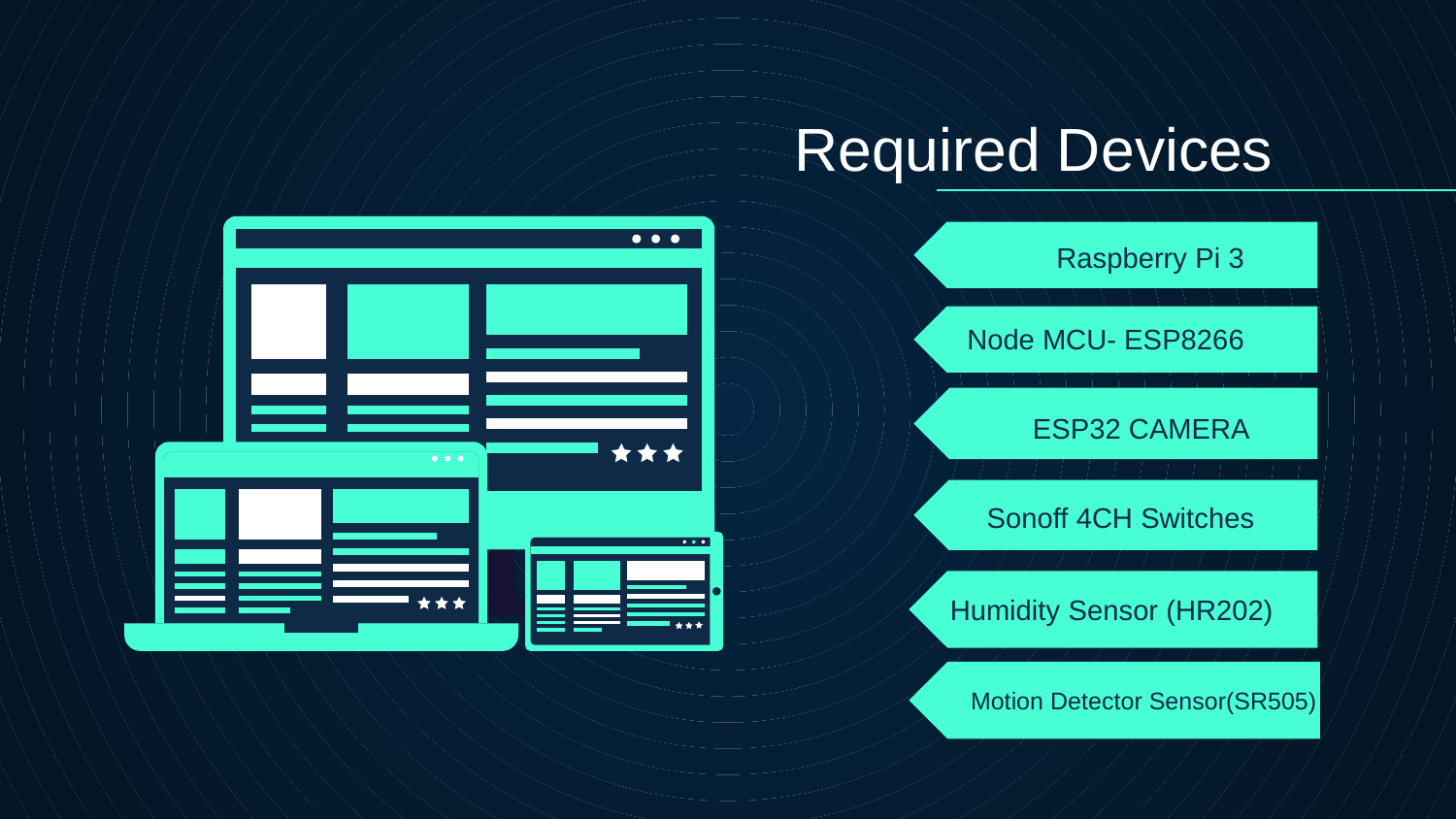

Required Devices

# Raspberry Pi 3

Node MCU- ESP8266

ESP32 CAMERA

Sonoff 4CH Switches

Humidity Sensor (HR202)

Motion Detector Sensor(SR505)